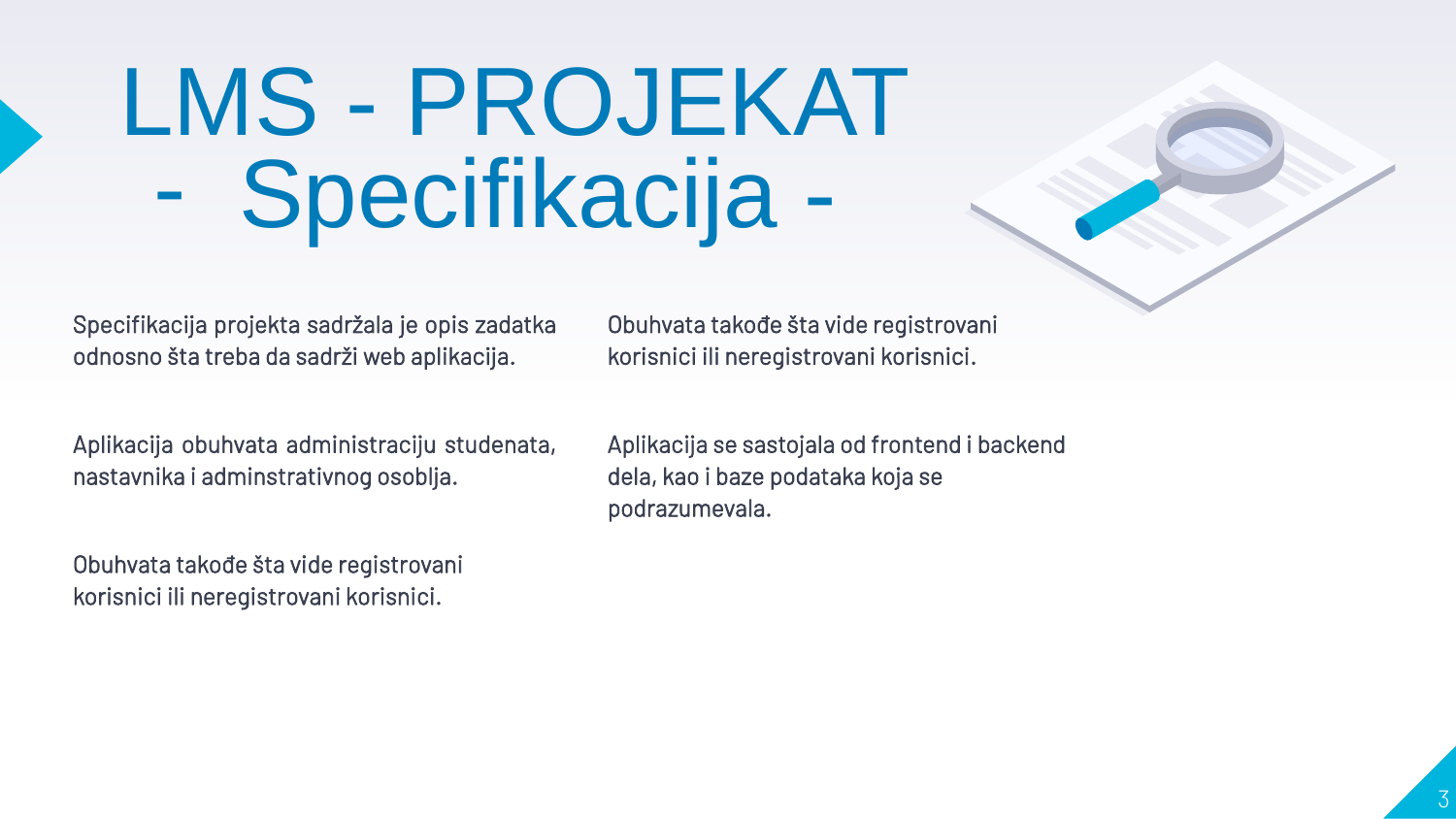

# LMS - PROJEKAT
Specifikacija -

Specifikacija projekta sadržala je opis zadatka odnosno šta treba da sadrži web aplikacija.

Aplikacija obuhvata administraciju studenata, nastavnika i adminstrativnog osoblja.

Obuhvata takođe šta vide registrovani korisnici ili neregistrovani korisnici.
Obuhvata takođe šta vide registrovani korisnici ili neregistrovani korisnici.

Aplikacija se sastojala od frontend i backend dela, kao i baze podataka koja se podrazumevala.

3